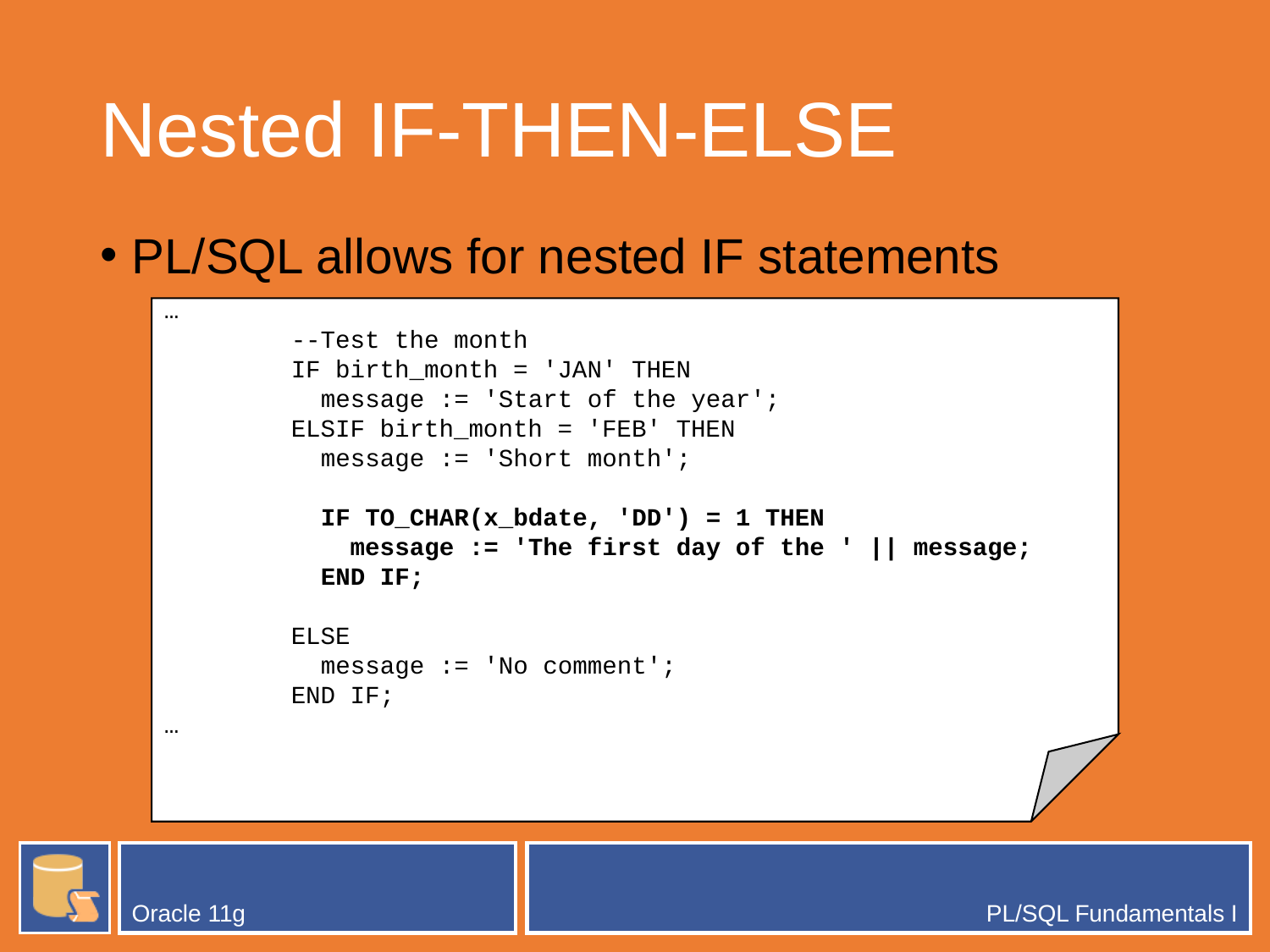

# Nested IF-THEN-ELSE
PL/SQL allows for nested IF statements
…
	--Test the month
	IF birth_month = 'JAN' THEN
	  message := 'Start of the year';
	ELSIF birth_month = 'FEB' THEN
	  message := 'Short month';

	  IF TO_CHAR(x_bdate, 'DD') = 1 THEN
	    message := 'The first day of the ' || message;
	  END IF;

	ELSE
	  message := 'No comment';
	END IF;
…